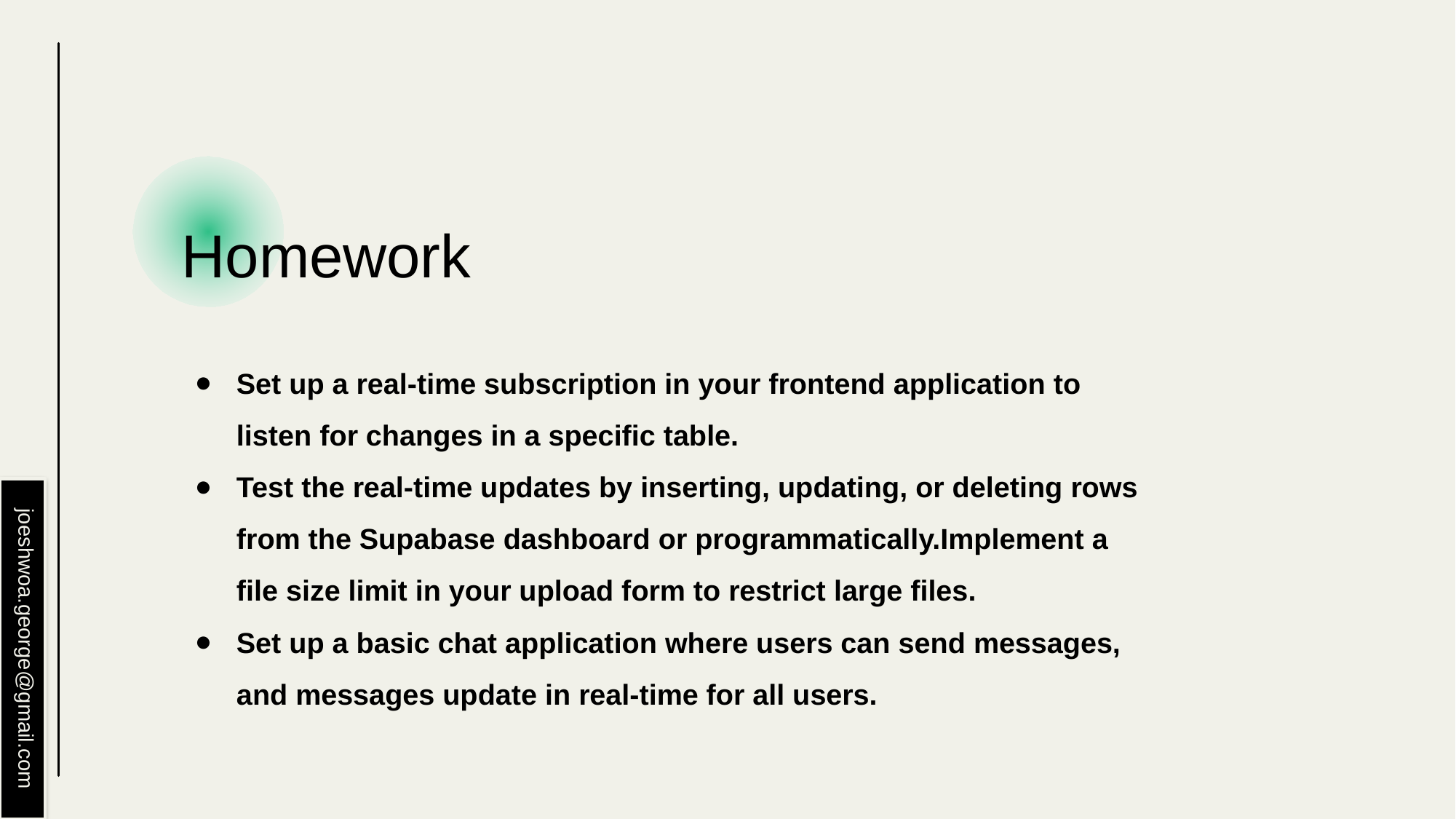

# Homework
Set up a real-time subscription in your frontend application to listen for changes in a specific table.
Test the real-time updates by inserting, updating, or deleting rows from the Supabase dashboard or programmatically.Implement a file size limit in your upload form to restrict large files.
Set up a basic chat application where users can send messages, and messages update in real-time for all users.
joeshwoa.george@gmail.com